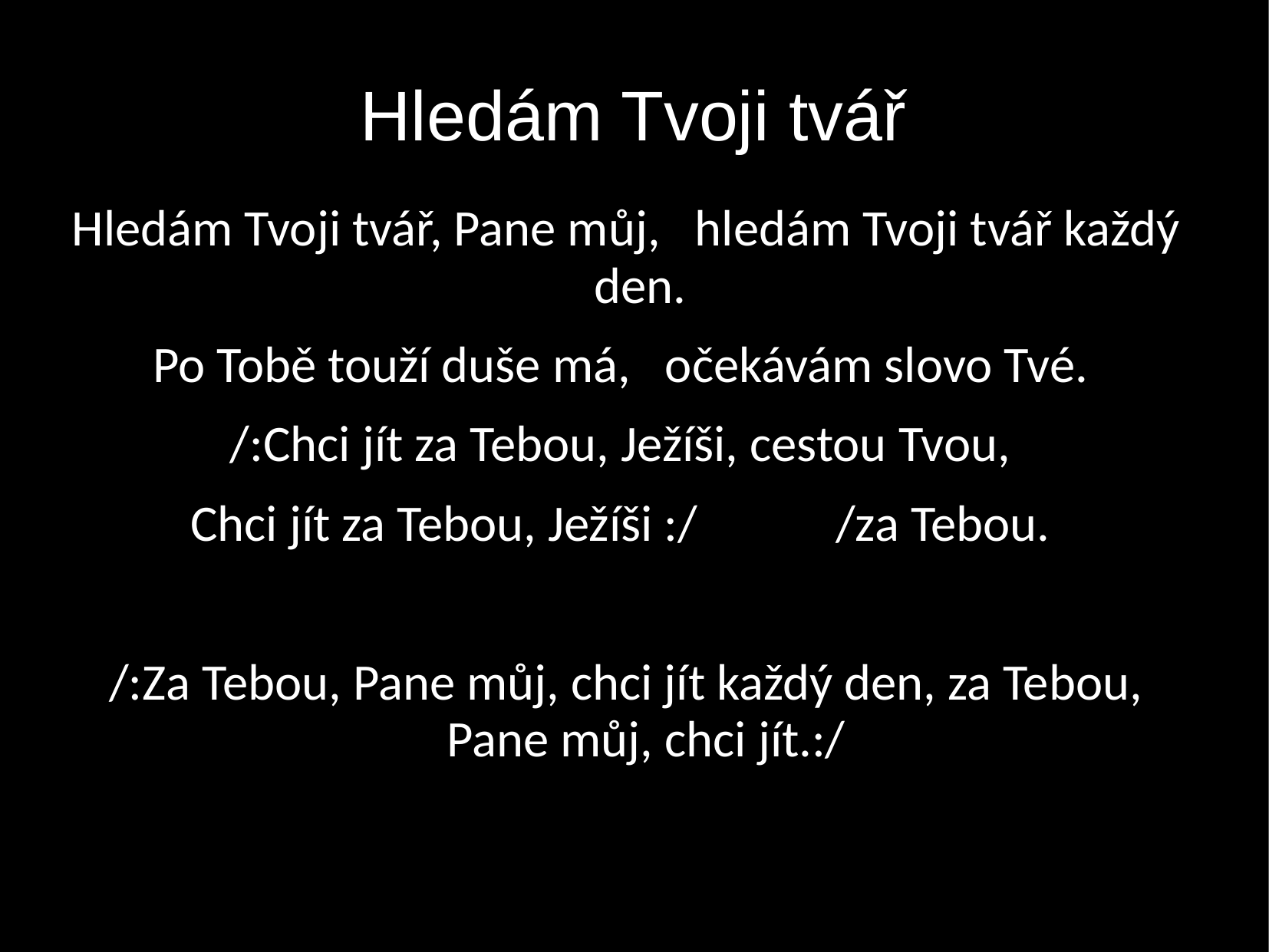

Hledám Tvoji tvář
Hledám Tvoji tvář, Pane můj,   hledám Tvoji tvář každý den.
Po Tobě touží duše má,   očekávám slovo Tvé.
/:Chci jít za Tebou, Ježíši, cestou Tvou,
Chci jít za Tebou, Ježíši :/            /za Tebou.

/:Za Tebou, Pane můj, chci jít každý den, za Tebou, Pane můj, chci jít.:/